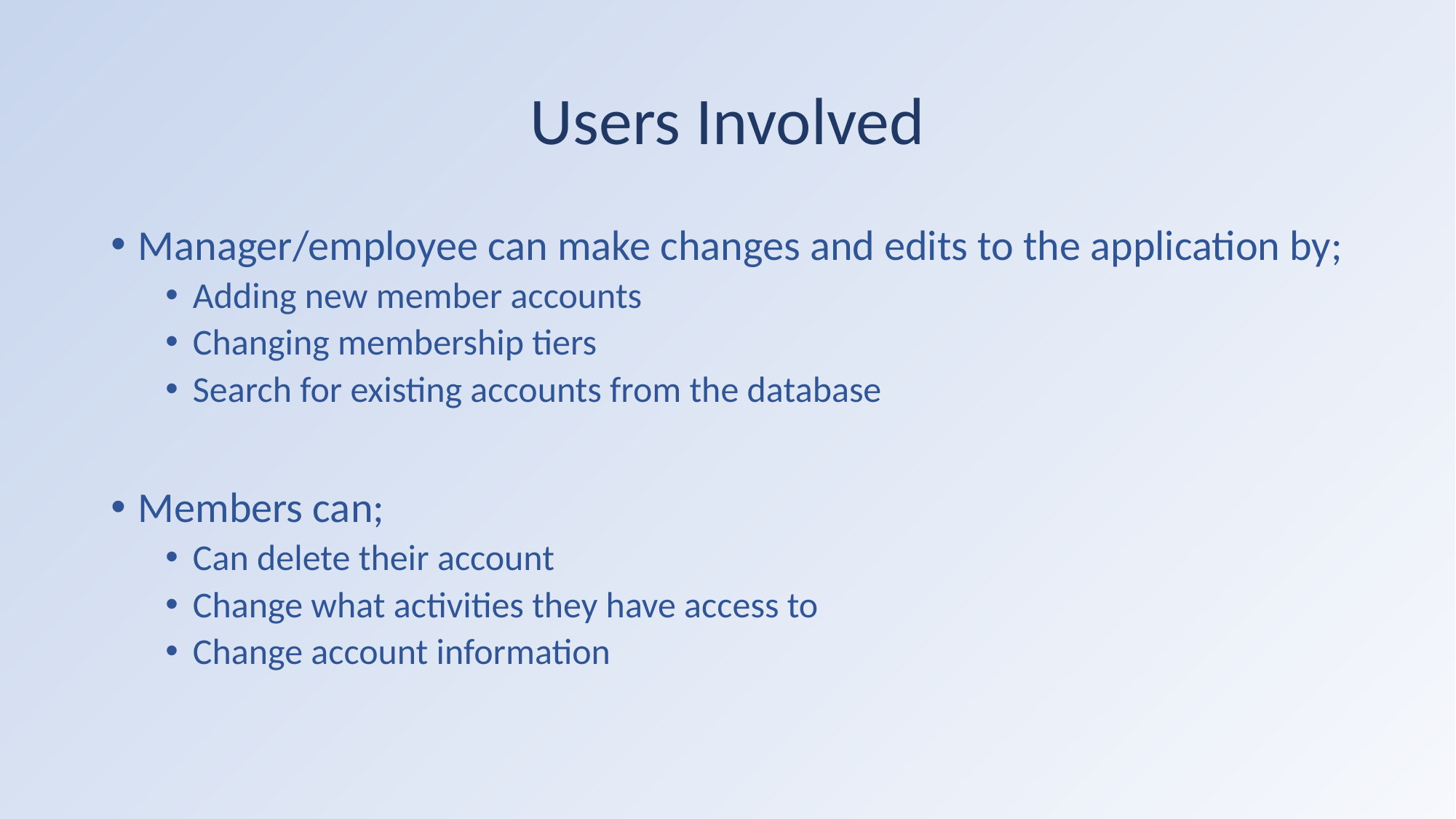

# Users Involved
Manager/employee can make changes and edits to the application by;
Adding new member accounts
Changing membership tiers
Search for existing accounts from the database

Members can;
Can delete their account
Change what activities they have access to
Change account information